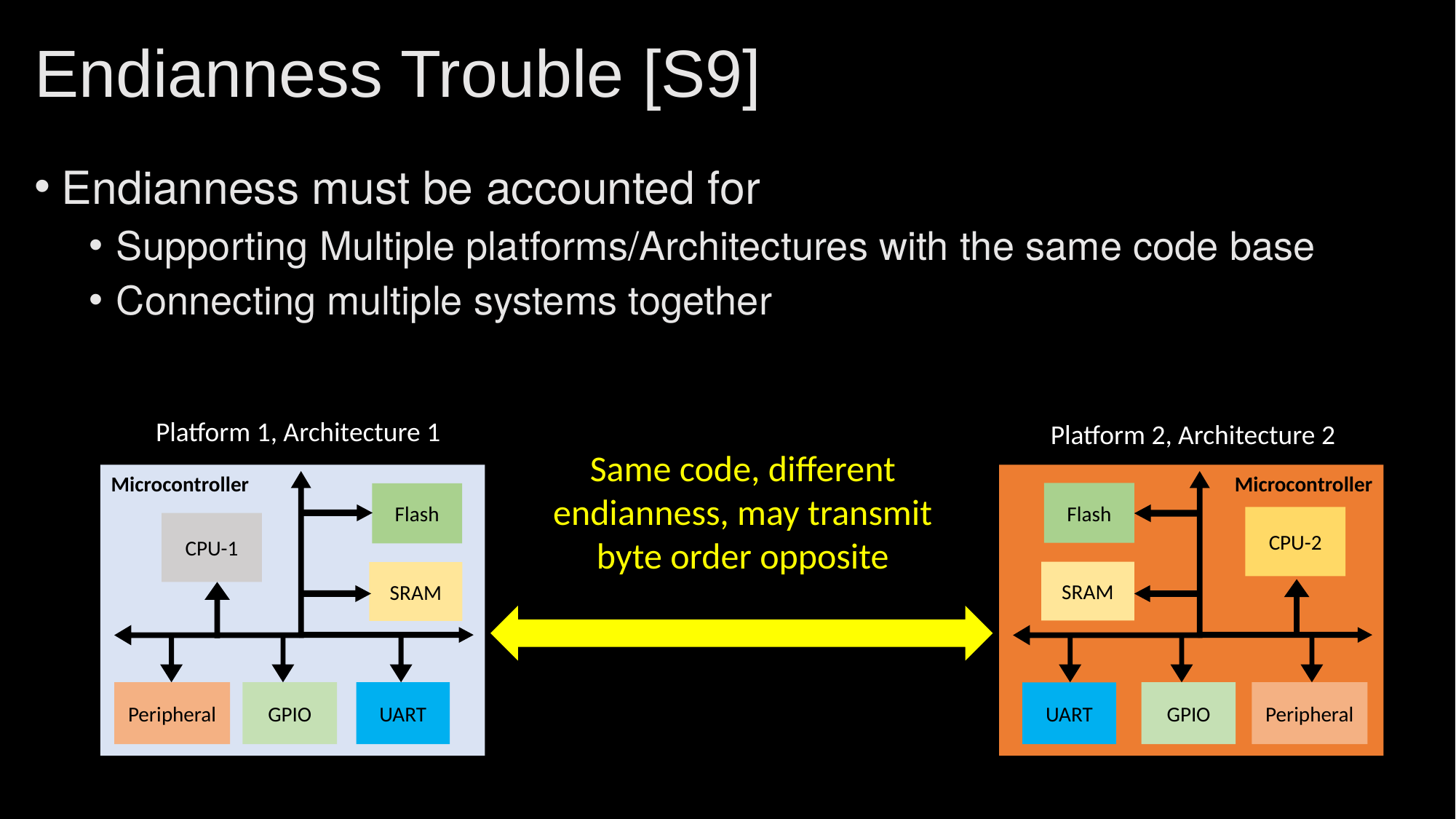

# Endianness Trouble [S9]
Endianness must be accounted for
Supporting Multiple platforms/Architectures with the same code base
Connecting multiple systems together

Platform 1, Architecture 1
Platform 2, Architecture 2
Same code, different endianness, may transmit byte order opposite
Microcontroller

Flash
CPU-1

SRAM

Peripheral
GPIO
UART
Microcontroller

Flash

CPU-2

SRAM

GPIO
Peripheral
UART